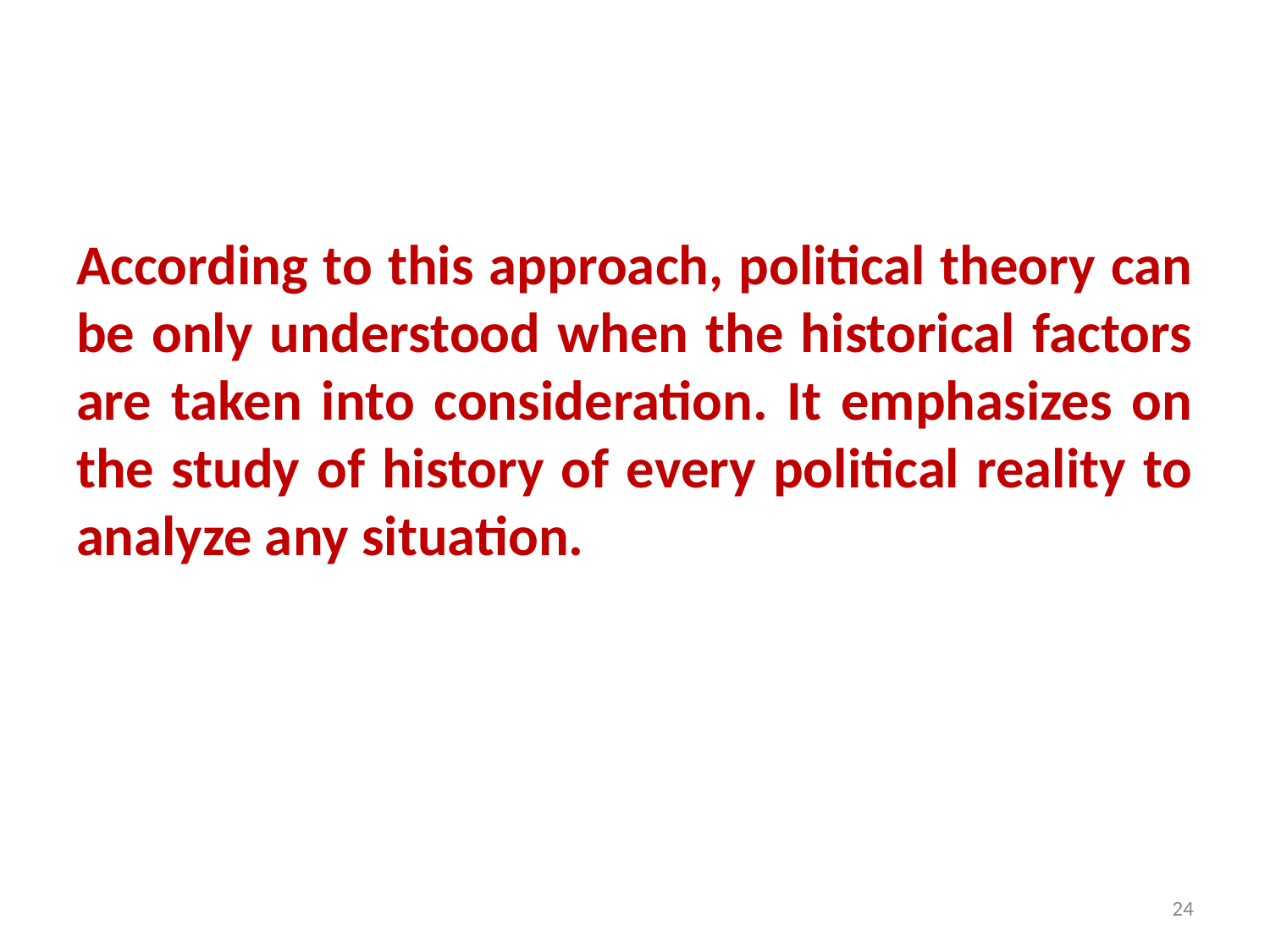

#
According to this approach, political theory can be only understood when the historical factors are taken into consideration. It emphasizes on the study of history of every political reality to analyze any situation.

24